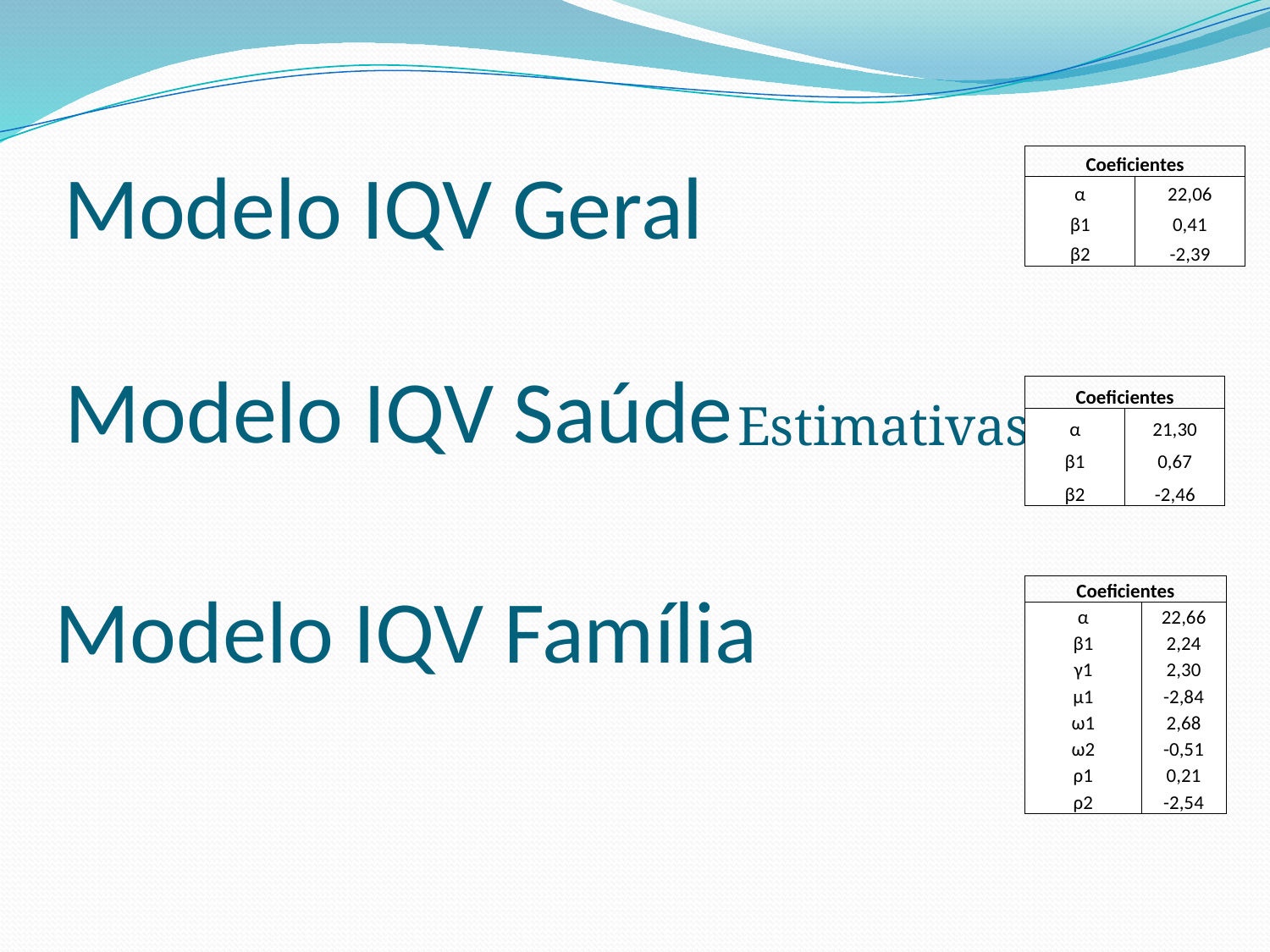

# Modelo IQV Geral
| Coeficientes |  |
| --- | --- |
| α | 22,06 |
| β1 | 0,41 |
| β2 | -2,39 |
Modelo IQV Saúde
| Coeficientes |  |
| --- | --- |
| α | 21,30 |
| β1 | 0,67 |
| β2 | -2,46 |
Estimativas
Modelo IQV Família
| Coeficientes |  |
| --- | --- |
| α | 22,66 |
| β1 | 2,24 |
| γ1 | 2,30 |
| μ1 | -2,84 |
| ω1 | 2,68 |
| ω2 | -0,51 |
| ρ1 | 0,21 |
| ρ2 | -2,54 |